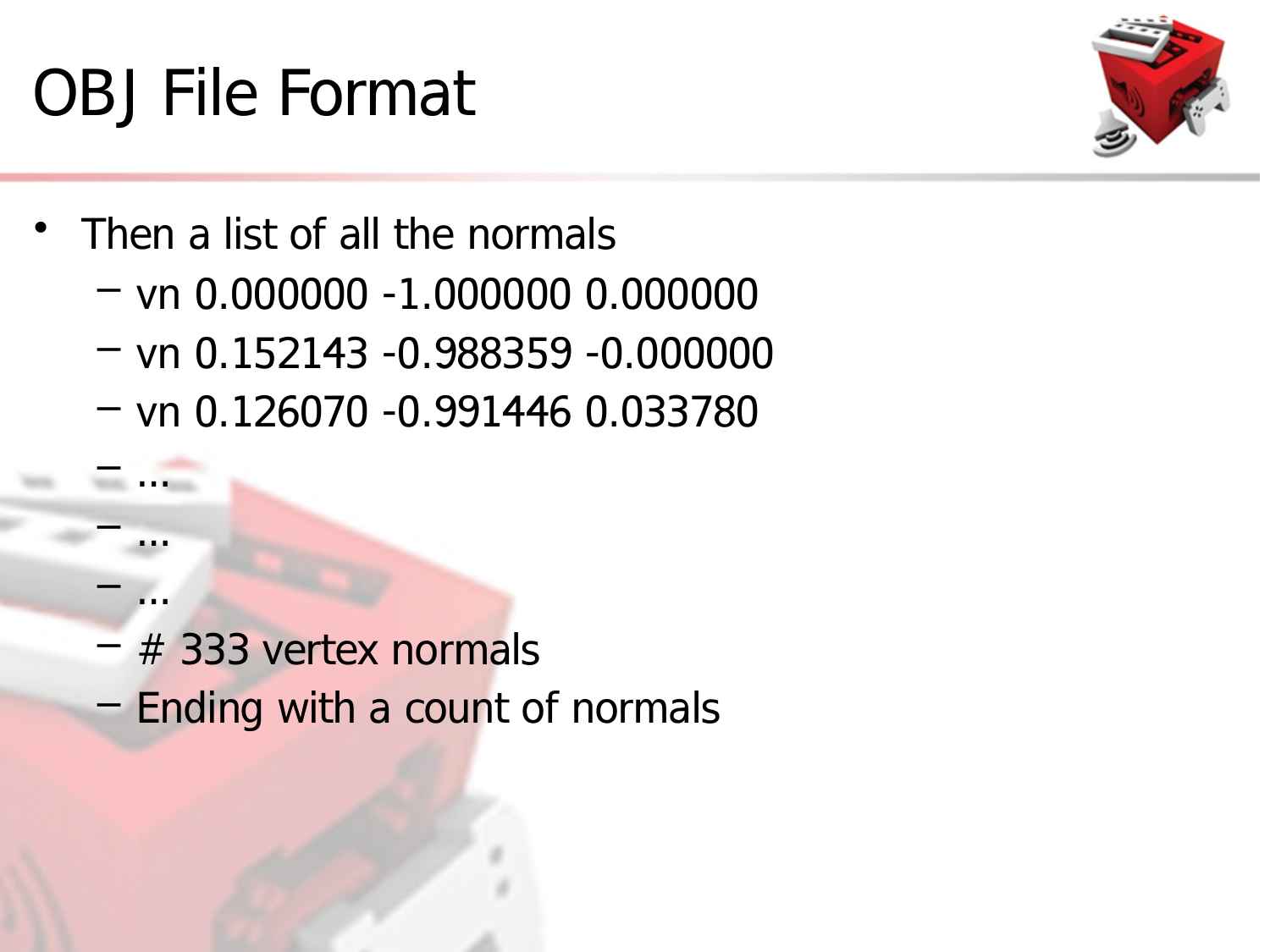

# OBJ File Format
Then a list of all the normals
vn 0.000000 -1.000000 0.000000
vn 0.152143 -0.988359 -0.000000
vn 0.126070 -0.991446 0.033780
…
…
…
# 333 vertex normals
Ending with a count of normals